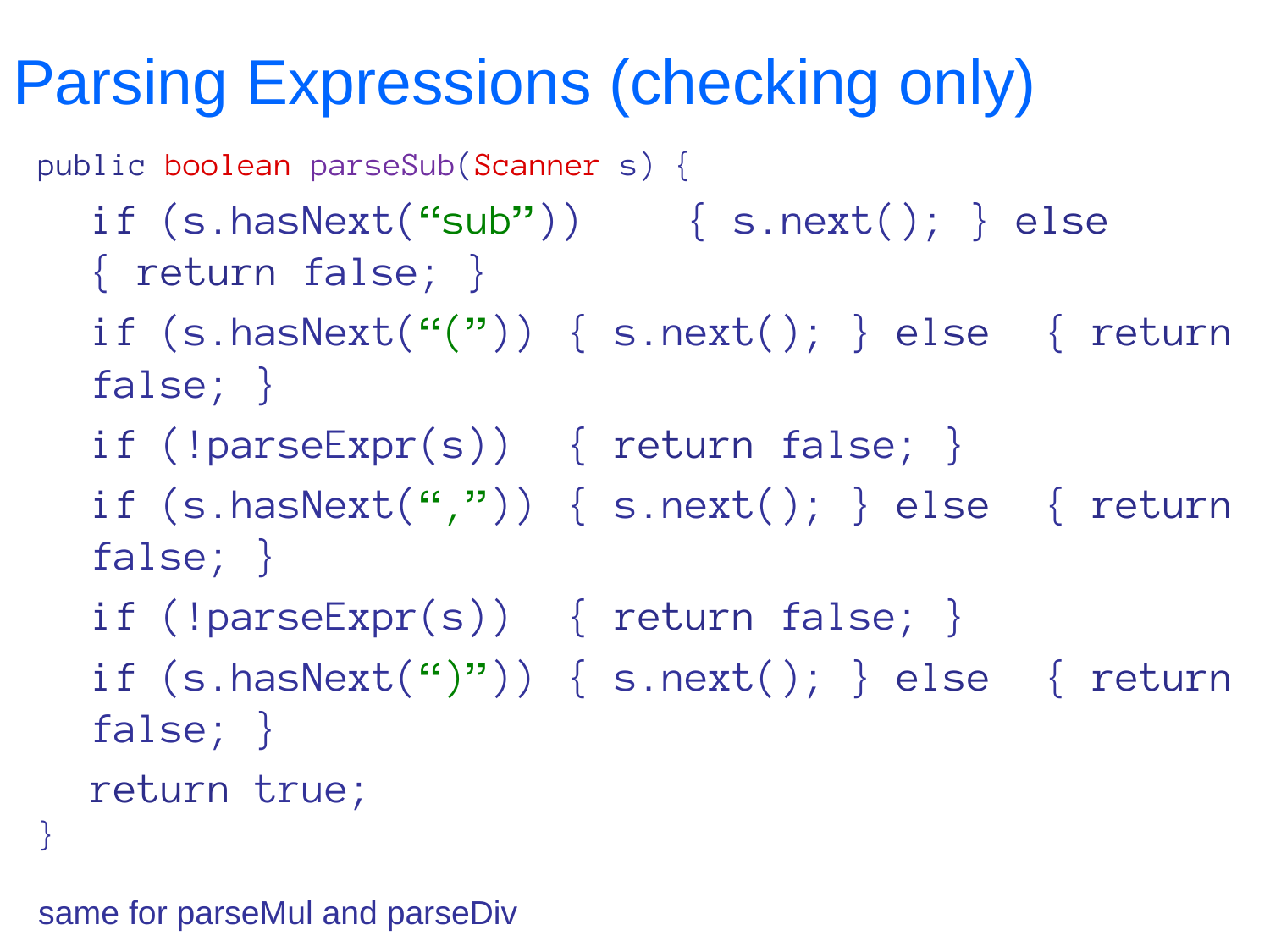

# Parsing Expressions (checking only)
public boolean parseSub(Scanner s) {
if (s.hasNext(“sub”))	{ s.next(); } else { return false; }
if (s.hasNext(“(”))	{ s.next(); } else 	{ return false; }
if (!parseExpr(s)) 		{ return false; }
if (s.hasNext(“,”))	{ s.next(); } else 	{ return false; }
if (!parseExpr(s))		{ return false; }
if (s.hasNext(“)”))	{ s.next(); } else 	{ return false; }
return true;
}

same for parseMul and parseDiv